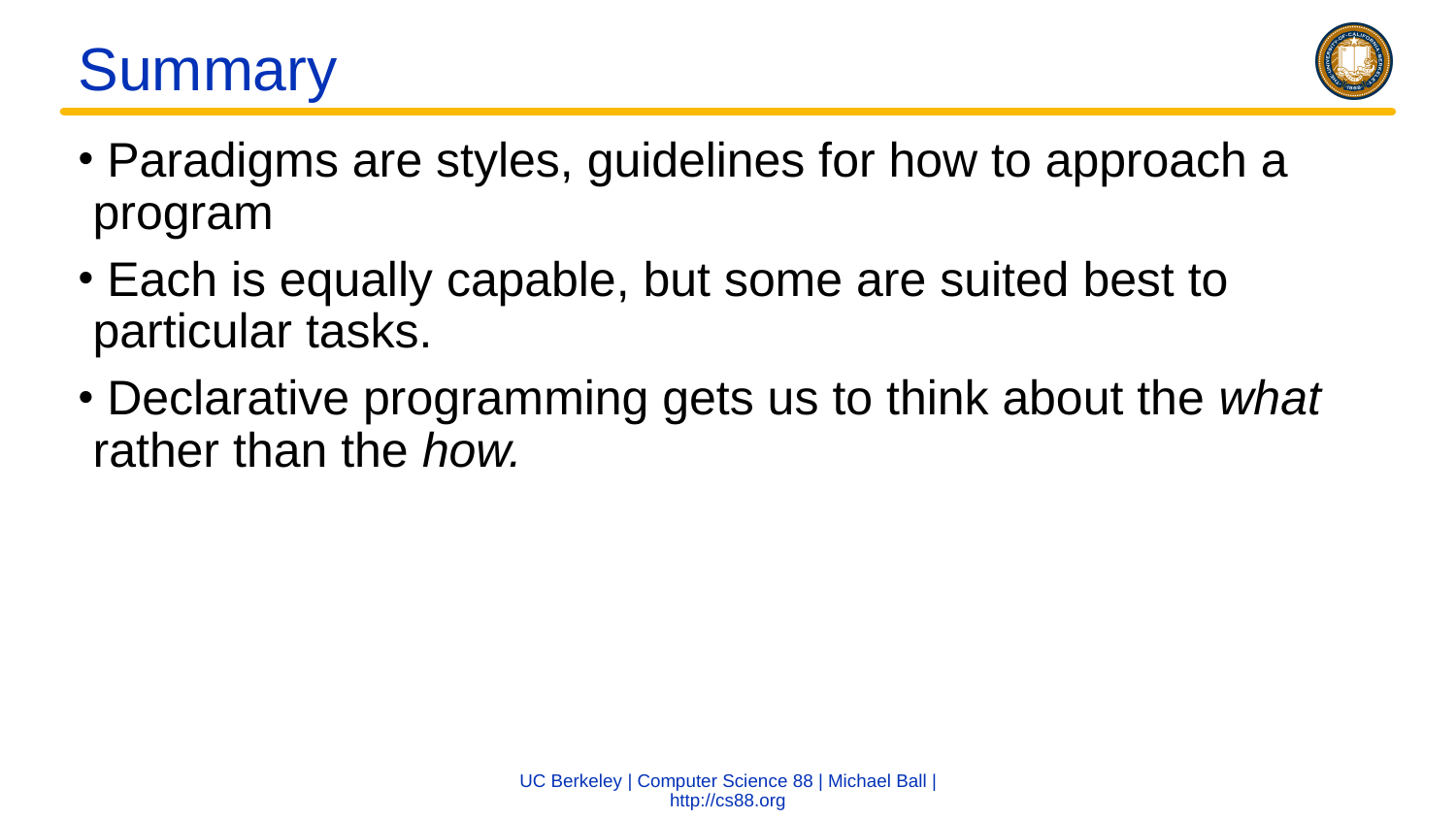

# Summary
 Paradigms are styles, guidelines for how to approach a program
 Each is equally capable, but some are suited best to particular tasks.
 Declarative programming gets us to think about the what rather than the how.